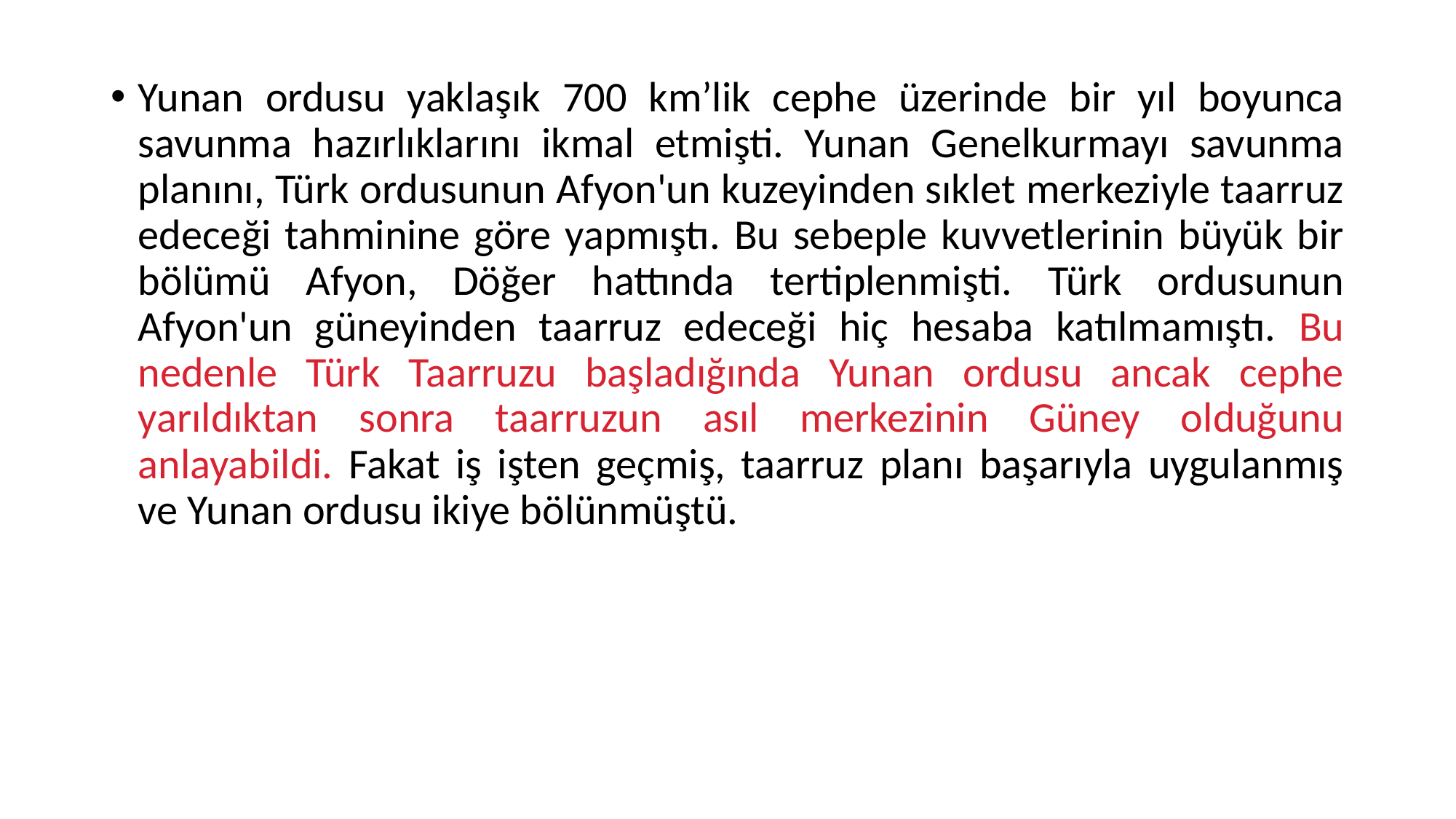

Yunan ordusu yaklaşık 700 km’lik cephe üzerinde bir yıl boyunca savunma hazırlıklarını ikmal etmişti. Yunan Genelkurmayı savunma planını, Türk ordusunun Afyon'un kuzeyinden sıklet merkeziyle taarruz edeceği tahminine göre yapmıştı. Bu sebeple kuvvetlerinin büyük bir bölümü Afyon, Döğer hattında tertiplenmişti. Türk ordusunun Afyon'un güneyinden taarruz edeceği hiç hesaba katılmamıştı. Bu nedenle Türk Taarruzu başladığında Yunan ordusu ancak cephe yarıldıktan sonra taarruzun asıl merkezinin Güney olduğunu anlayabildi. Fakat iş işten geçmiş, taarruz planı başarıyla uygulanmış ve Yunan ordusu ikiye bölünmüştü.